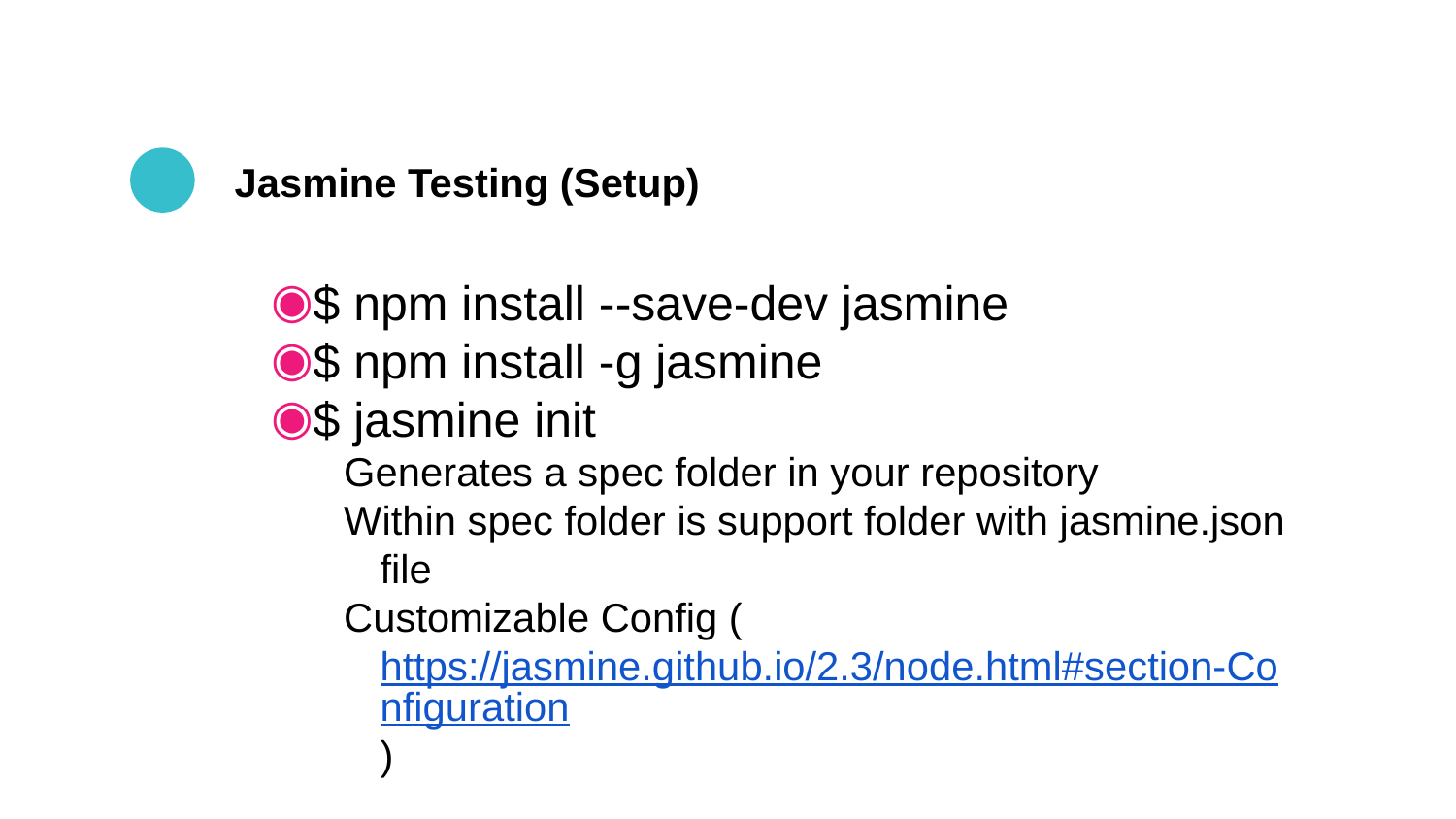

# Jasmine Testing (Setup)
$ npm install --save-dev jasmine
$ npm install -g jasmine
$ jasmine init
Generates a spec folder in your repository
Within spec folder is support folder with jasmine.json file
Customizable Config (https://jasmine.github.io/2.3/node.html#section-Configuration)